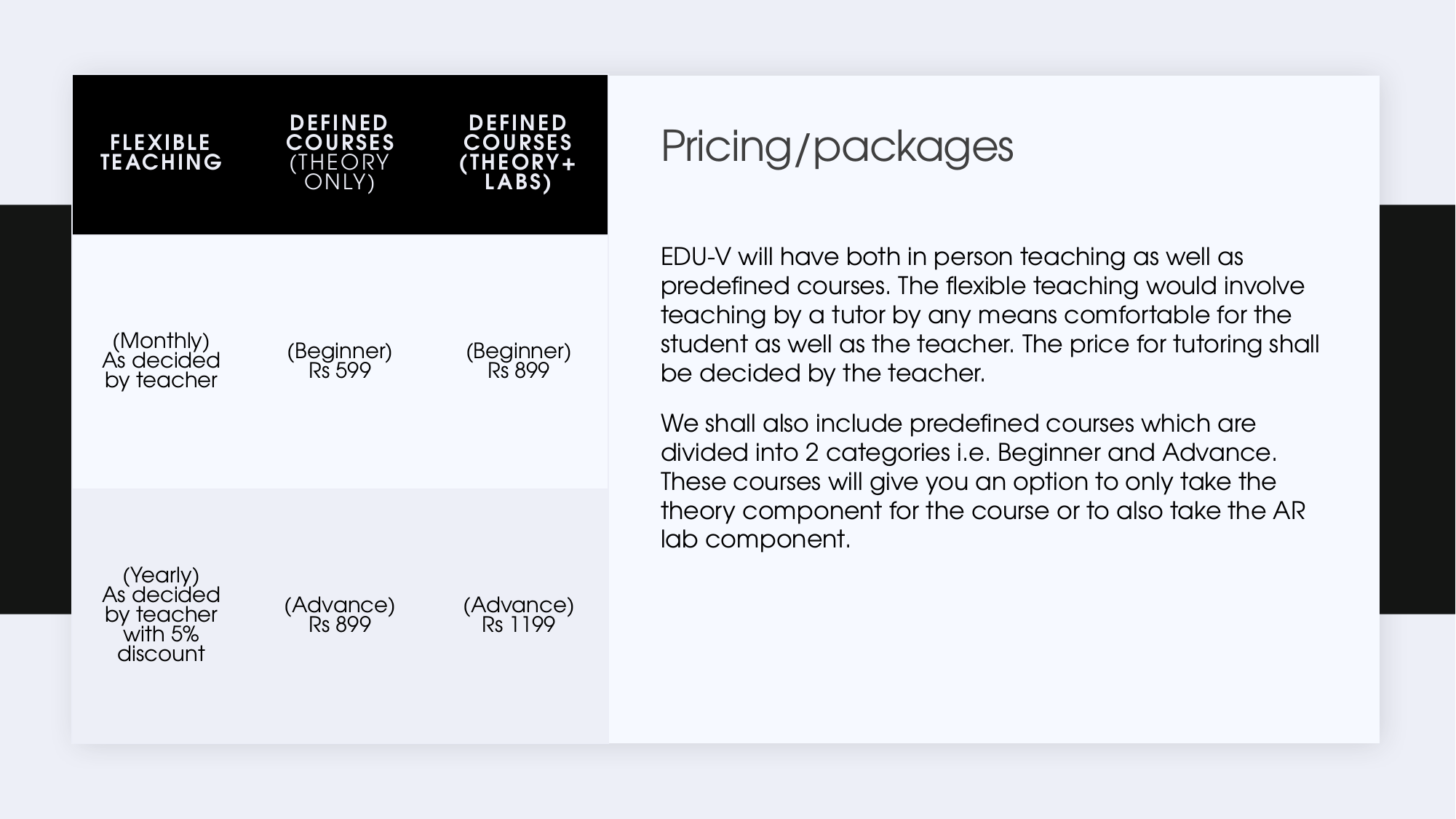

| Flexible teaching | Defined Courses (Theory only) | Defined courses (Theory+Labs) |
| --- | --- | --- |
| (Monthly) As decided by teacher | (Beginner) Rs 599 | (Beginner) Rs 899 |
| (Yearly) As decided by teacher with 5% discount | (Advance) Rs 899 | (Advance) Rs 1199 |
# Pricing/packages
EDU-V will have both in person teaching as well as predefined courses. The flexible teaching would involve teaching by a tutor by any means comfortable for the student as well as the teacher. The price for tutoring shall be decided by the teacher.
We shall also include predefined courses which are divided into 2 categories i.e. Beginner and Advance. These courses will give you an option to only take the theory component for the course or to also take the AR lab component.